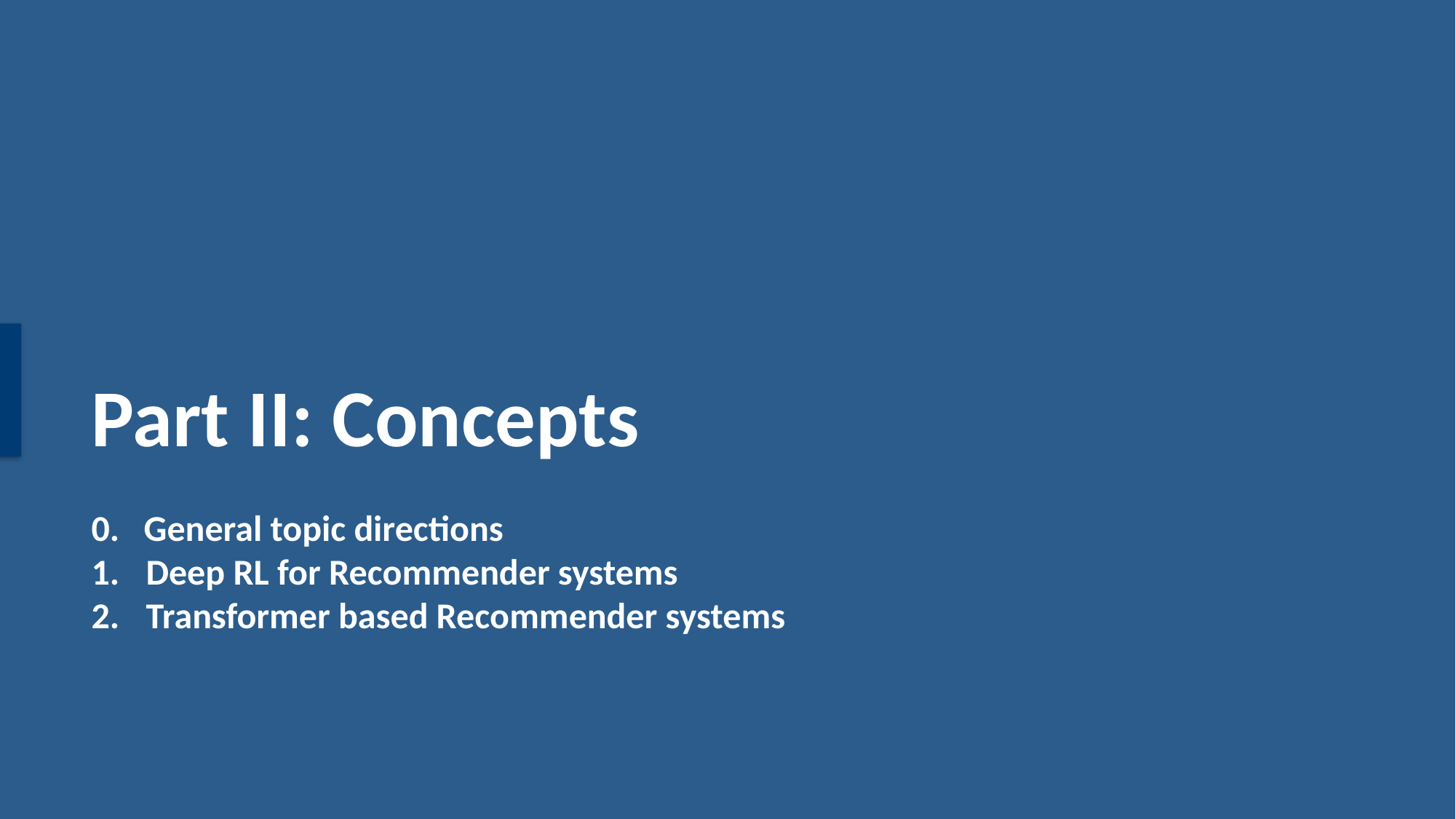

# Part II: Concepts
0.   General topic directions
Deep RL for Recommender systems
Transformer based Recommender systems